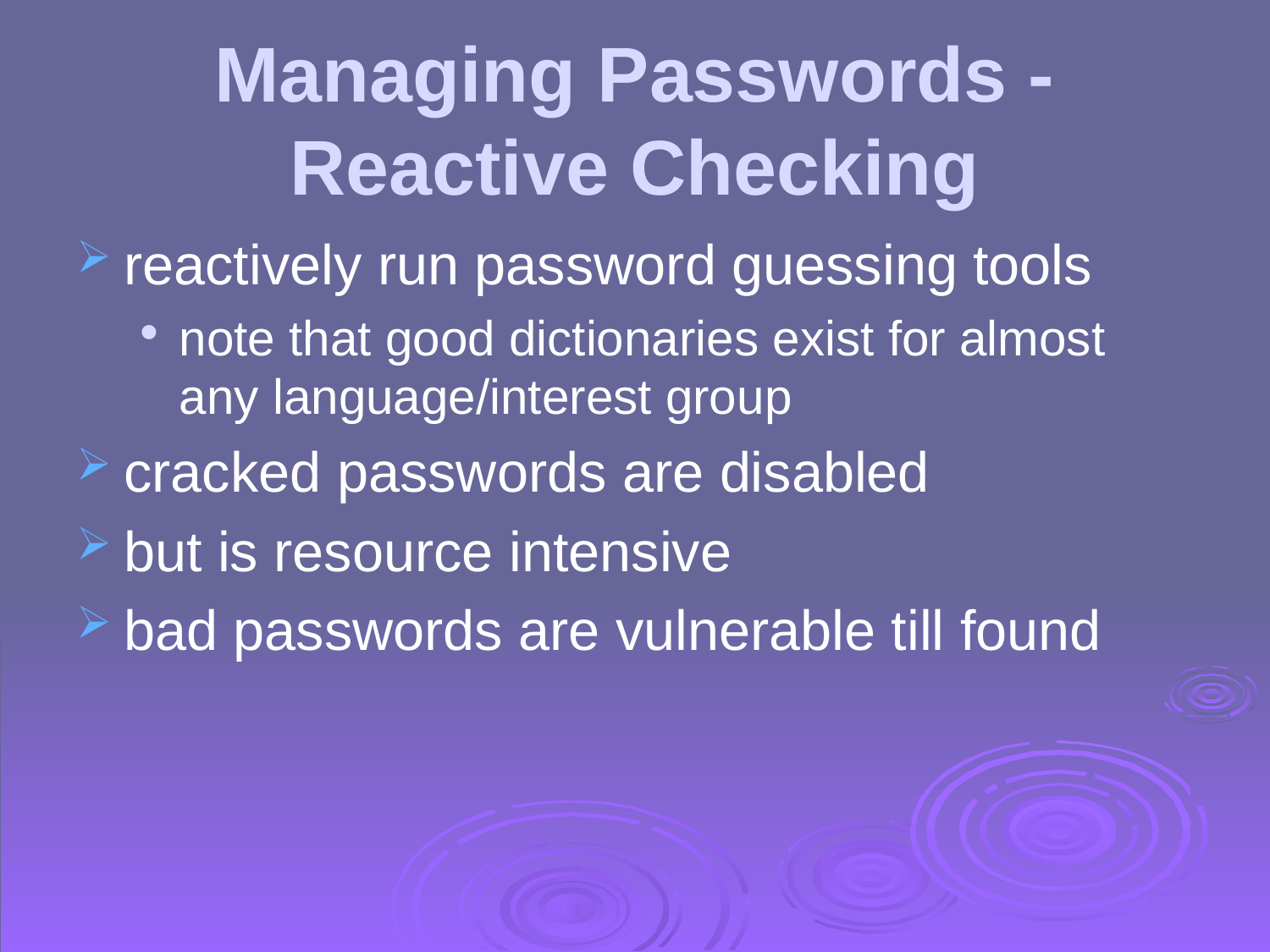

# Managing Passwords - Reactive Checking
reactively run password guessing tools
note that good dictionaries exist for almost any language/interest group
cracked passwords are disabled
but is resource intensive
bad passwords are vulnerable till found